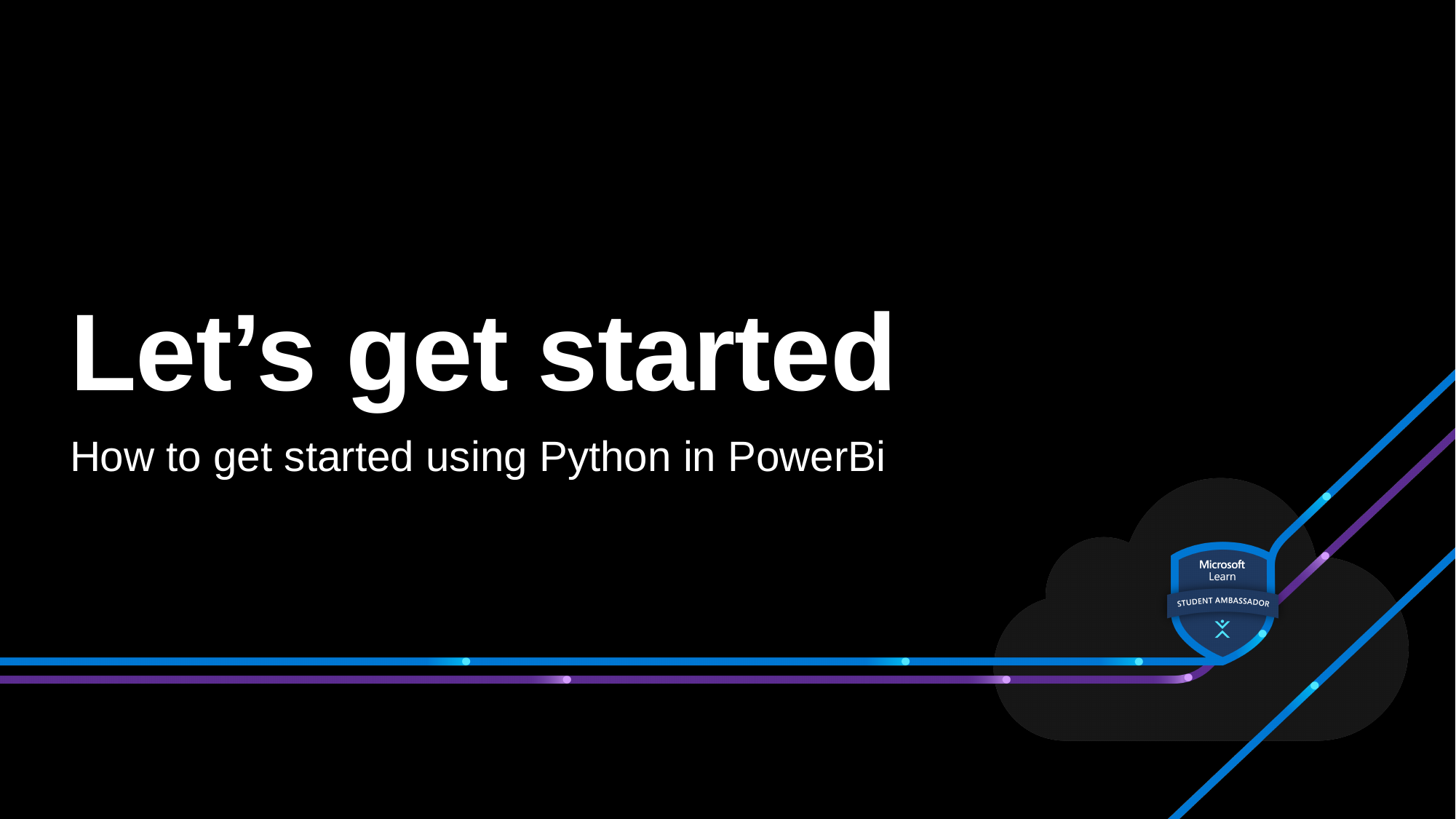

# Let’s get started
How to get started using Python in PowerBi